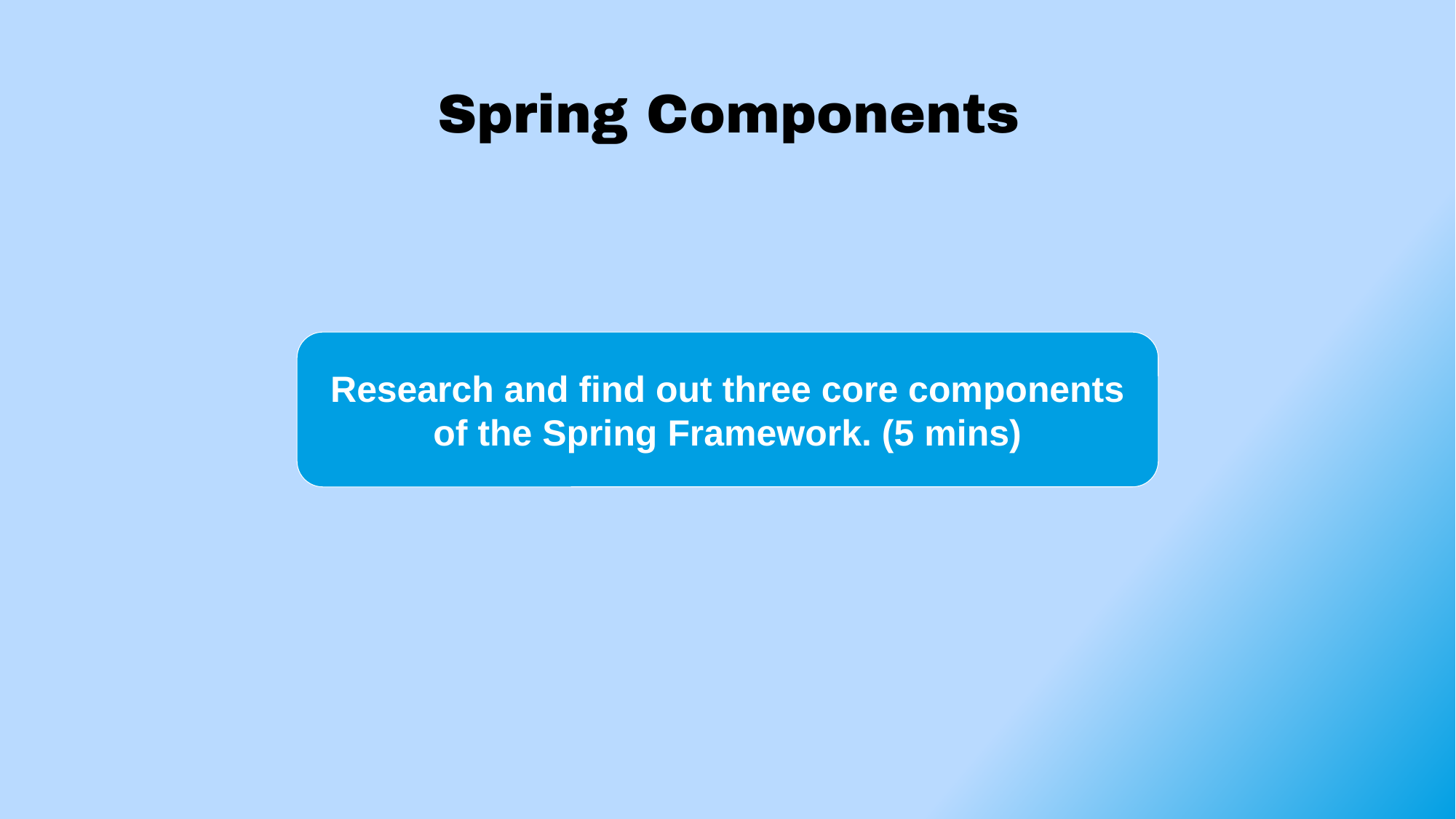

# Spring Components
Research and find out three core components of the Spring Framework. (5 mins)